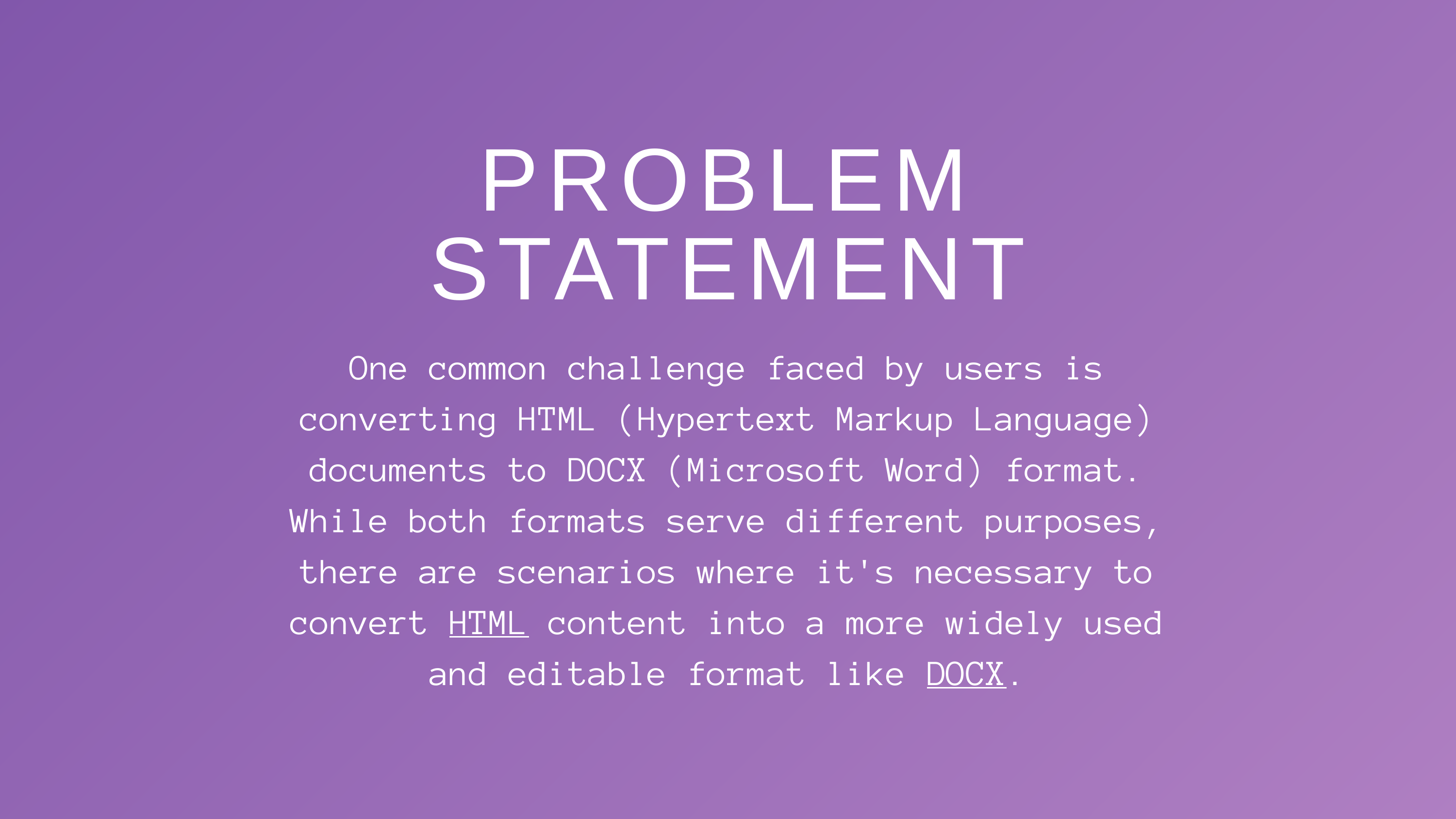

PROBLEM STATEMENT
One common challenge faced by users is converting HTML (Hypertext Markup Language) documents to DOCX (Microsoft Word) format. While both formats serve different purposes, there are scenarios where it's necessary to convert HTML content into a more widely used and editable format like DOCX.